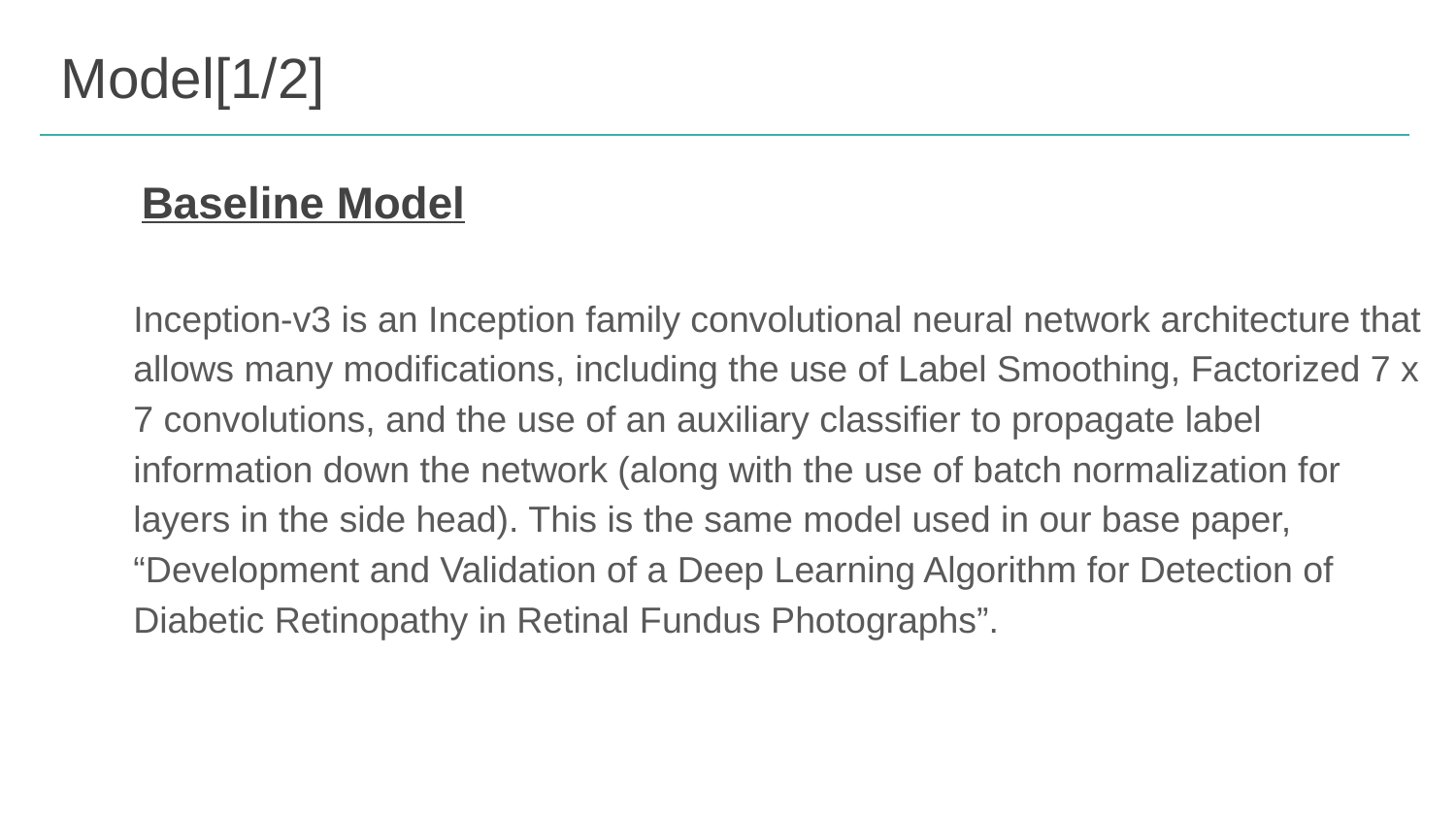

# Model[1/2]
Baseline Model
Inception-v3 is an Inception family convolutional neural network architecture that allows many modifications, including the use of Label Smoothing, Factorized 7 x 7 convolutions, and the use of an auxiliary classifier to propagate label information down the network (along with the use of batch normalization for layers in the side head). This is the same model used in our base paper, “Development and Validation of a Deep Learning Algorithm for Detection of Diabetic Retinopathy in Retinal Fundus Photographs”.